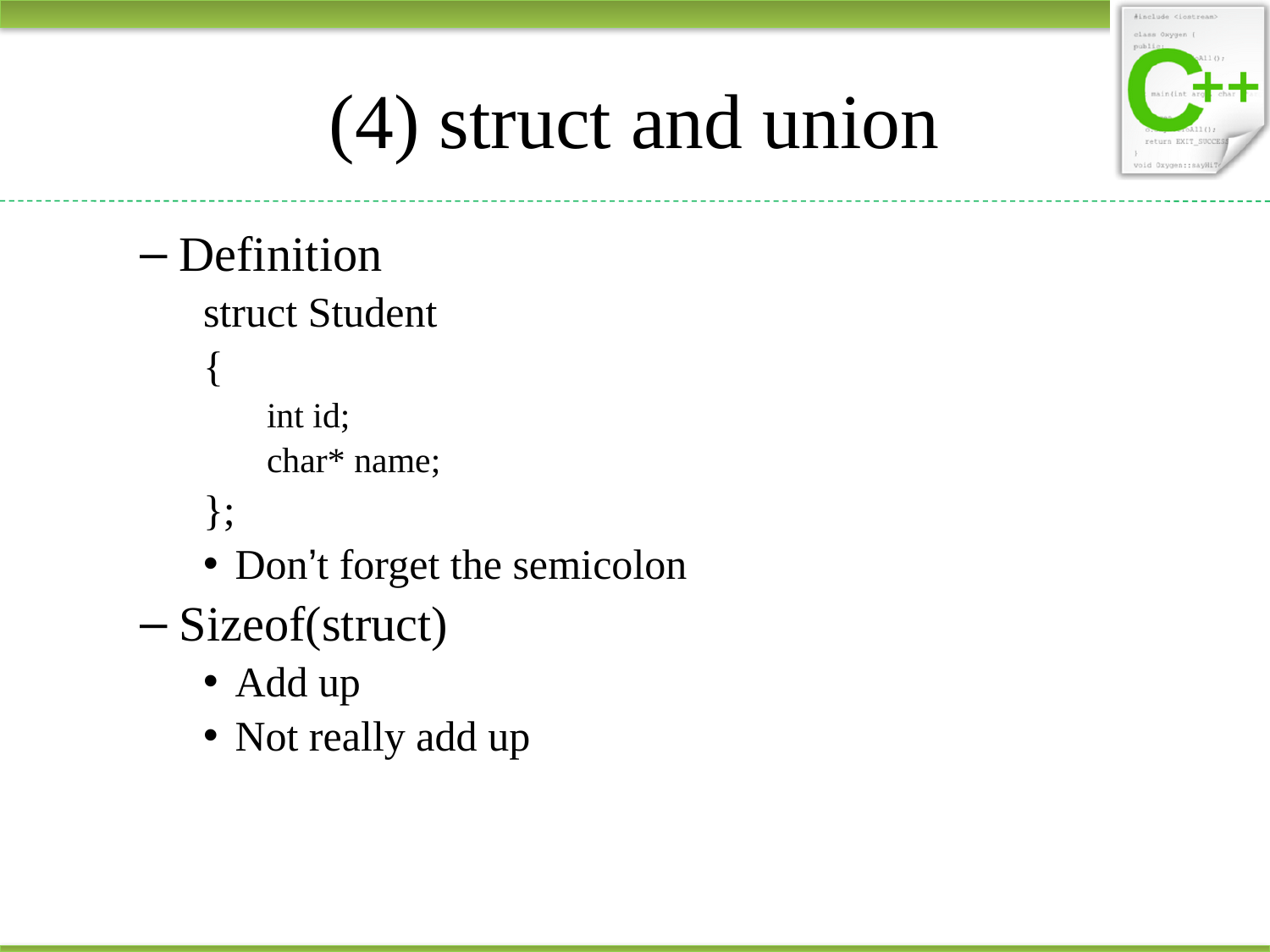

# (4) struct and union
Definition
struct Student
{
int id;
char* name;
};
Don’t forget the semicolon
Sizeof(struct)
Add up
Not really add up